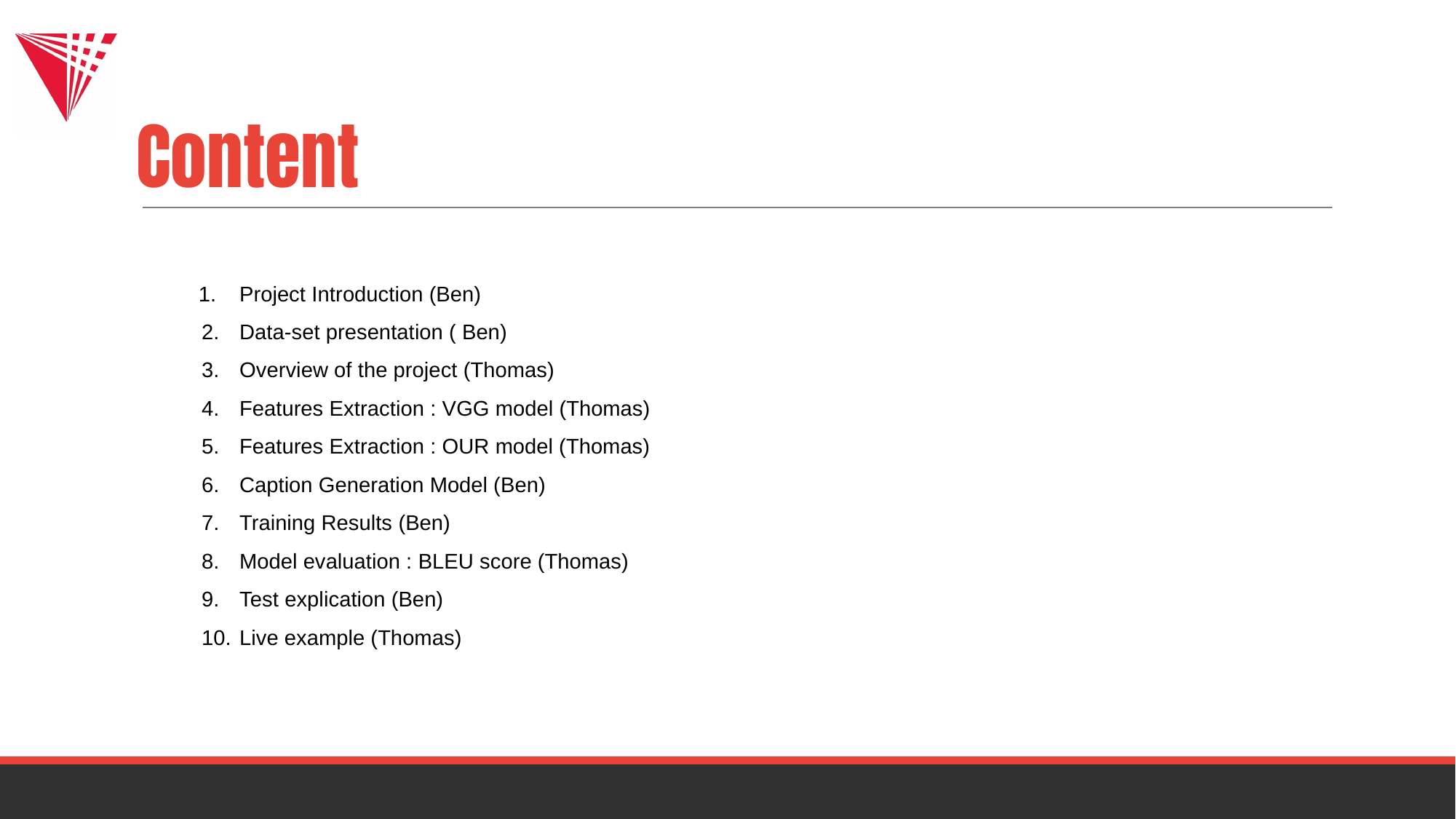

# Content
Project Introduction (Ben)
Data-set presentation ( Ben)
Overview of the project (Thomas)
Features Extraction : VGG model (Thomas)
Features Extraction : OUR model (Thomas)
Caption Generation Model (Ben)
Training Results (Ben)
Model evaluation : BLEU score (Thomas)
Test explication (Ben)
Live example (Thomas)